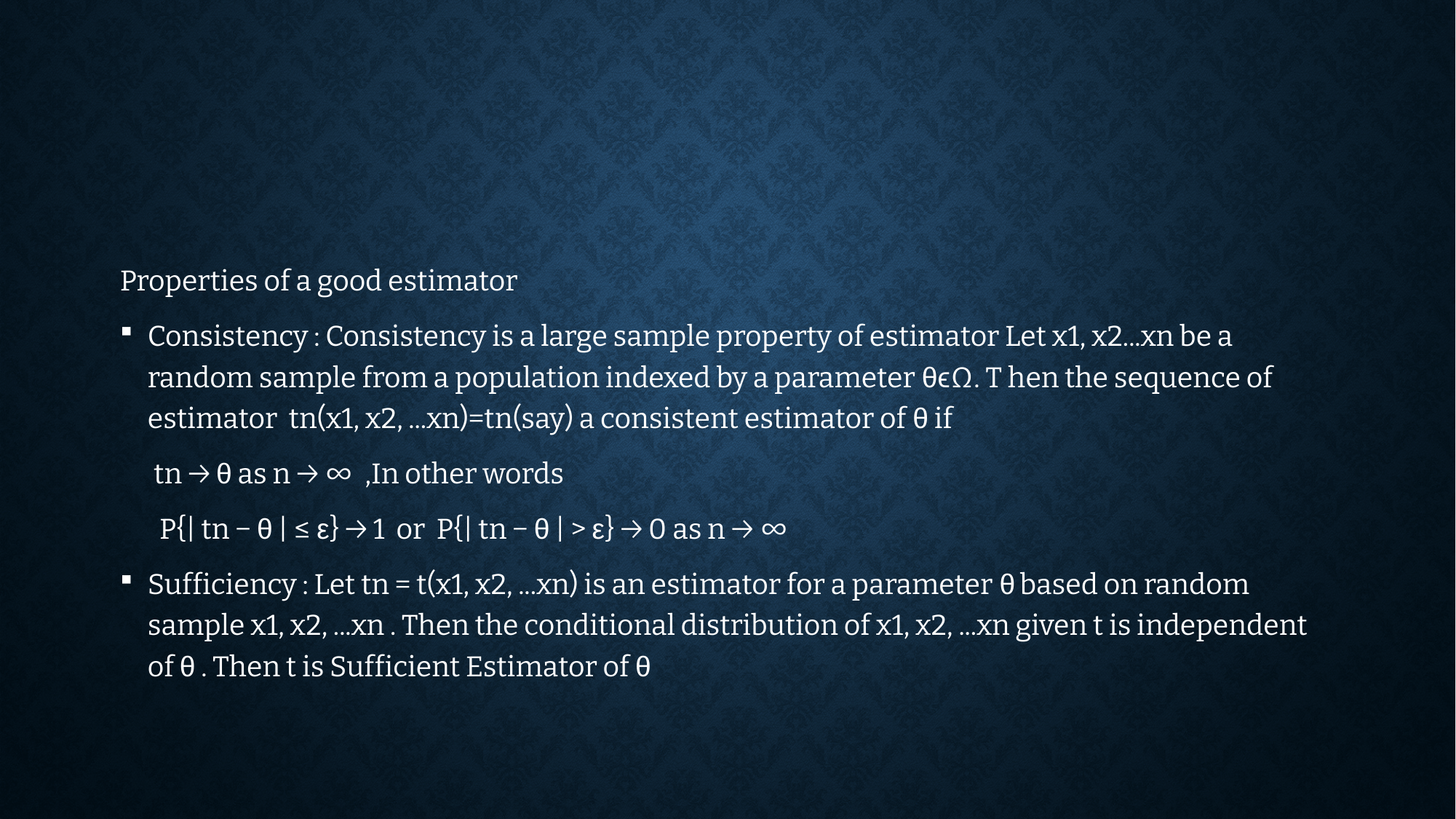

#
Properties of a good estimator
Consistency : Consistency is a large sample property of estimator Let x1, x2...xn be a random sample from a population indexed by a parameter θϵΩ. T hen the sequence of estimator  tn(x1, x2, ...xn)=tn(say) a consistent estimator of θ if
      tn → θ as n → ∞  ,In other words
       P{| tn − θ | ≤ ε} → 1  or  P{| tn − θ | > ε} → 0 as n → ∞
Sufficiency : Let tn = t(x1, x2, ...xn) is an estimator for a parameter θ based on random sample x1, x2, ...xn . Then the conditional distribution of x1, x2, ...xn given t is independent of θ . Then t is Sufficient Estimator of θ